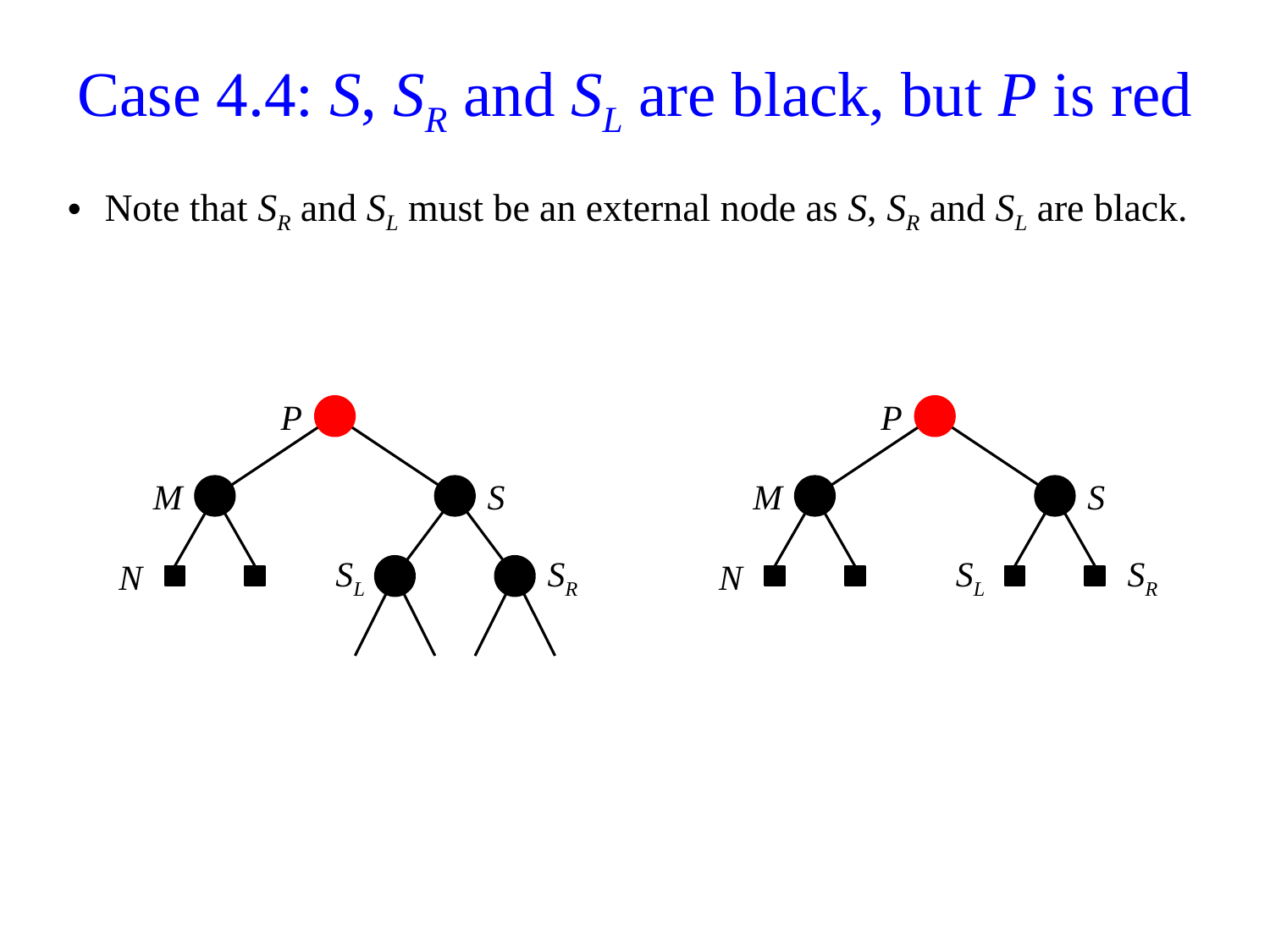

# Case 4.4: S, SR and SL are black, but P is red
Note that SR and SL must be an external node as S, SR and SL are black.
P
P

M
S
M
S

N
N
SL
SR
SL
SR